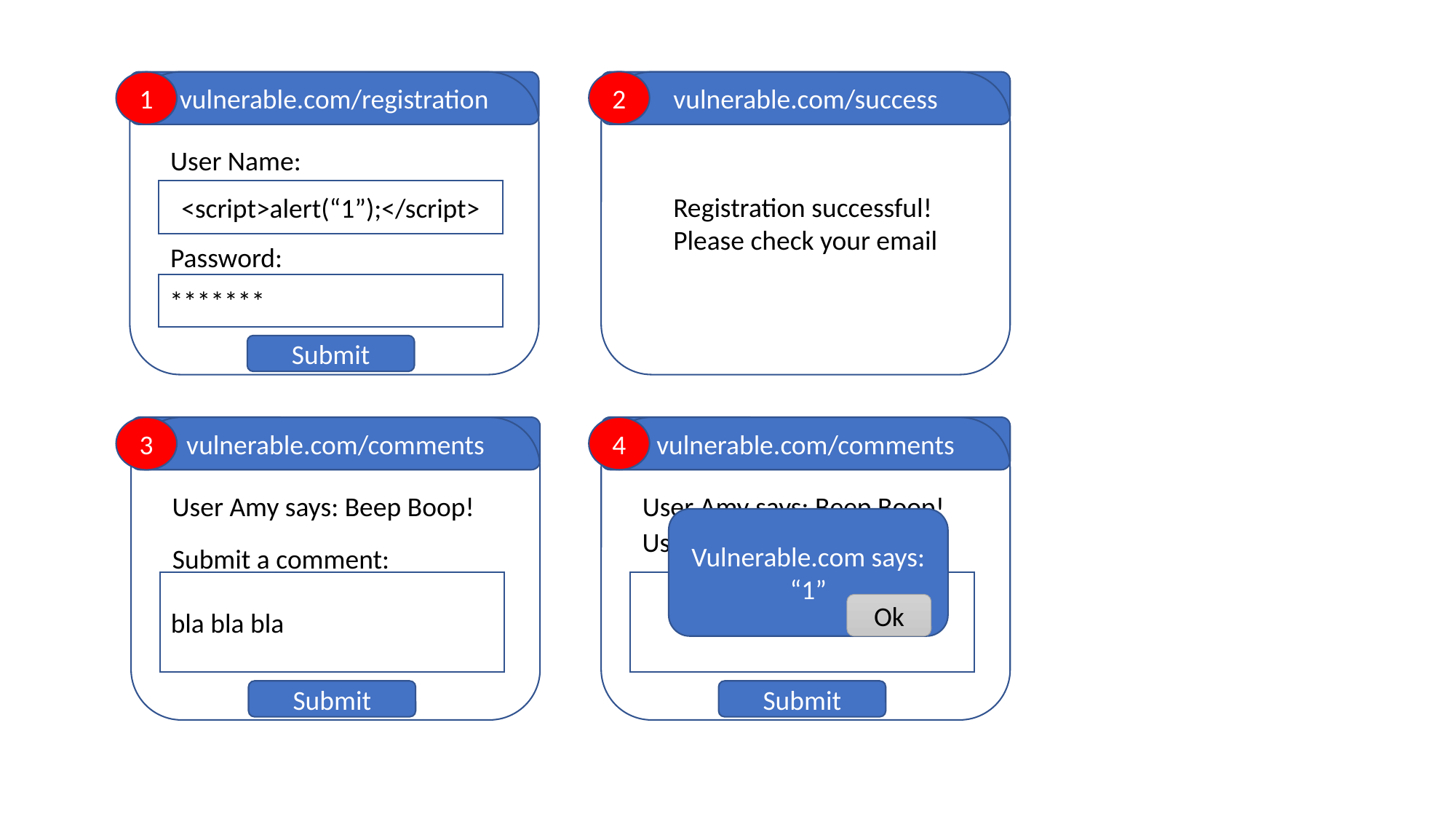

2
1
vulnerable.com/registration

vulnerable.com/success

User Name:
<script>alert(“1”);</script>
Registration successful!
Please check your email
Password:
*******
Submit
vulnerable.com/comments

4
vulnerable.com/comments

3
User Amy says: Beep Boop!
User Amy says: Beep Boop!
Vulnerable.com says:
“1”
User   says:
Submit a comment:
bla bla bla

Ok
Submit
Submit